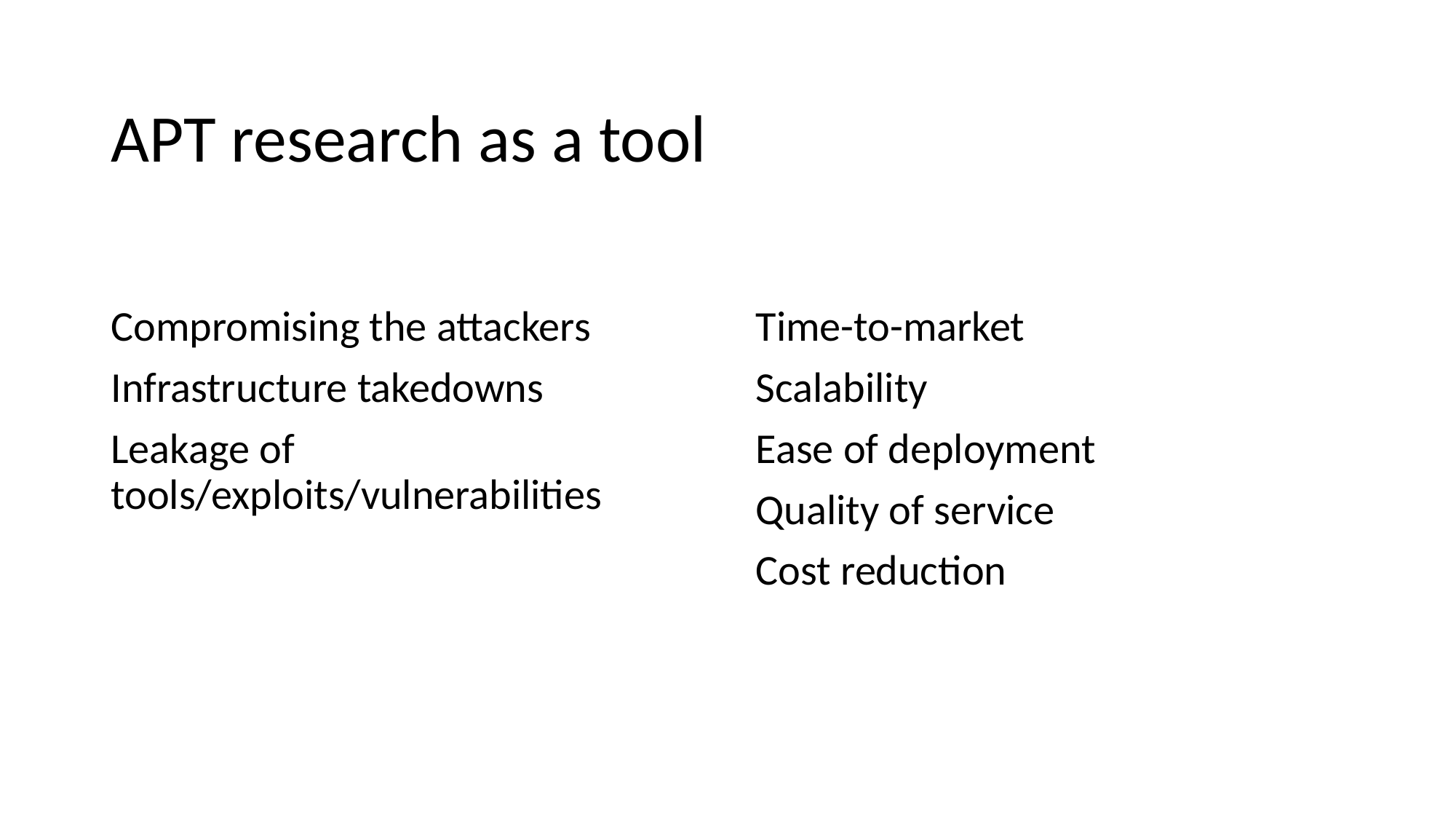

# APT research as a tool
Compromising the attackers
Infrastructure takedowns
Leakage of tools/exploits/vulnerabilities

Time-to-market
Scalability
Ease of deployment
Quality of service
Cost reduction